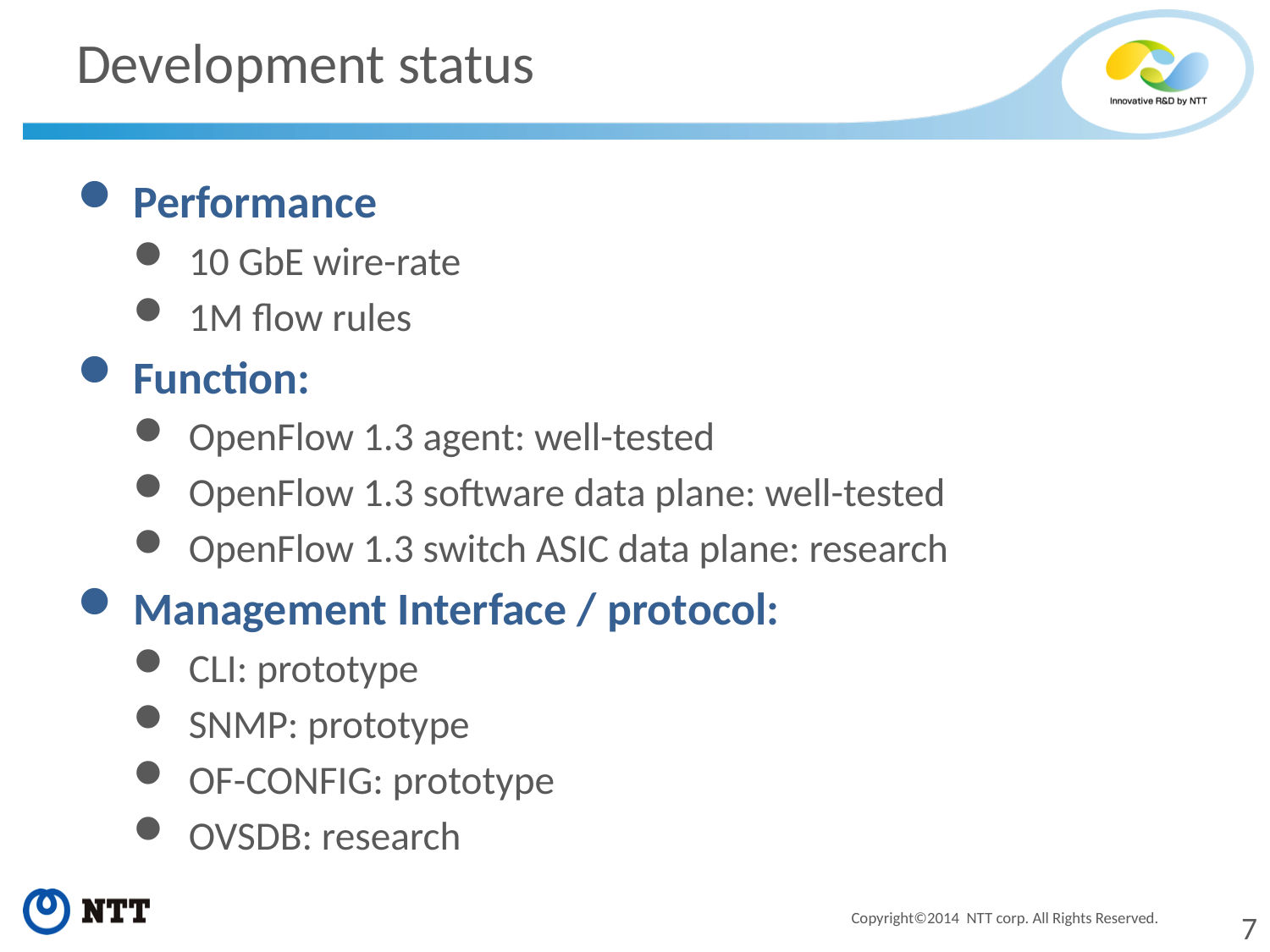

# Development status
Performance
10 GbE wire-rate
1M flow rules
Function:
OpenFlow 1.3 agent: well-tested
OpenFlow 1.3 software data plane: well-tested
OpenFlow 1.3 switch ASIC data plane: research
Management Interface / protocol:
CLI: prototype
SNMP: prototype
OF-CONFIG: prototype
OVSDB: research